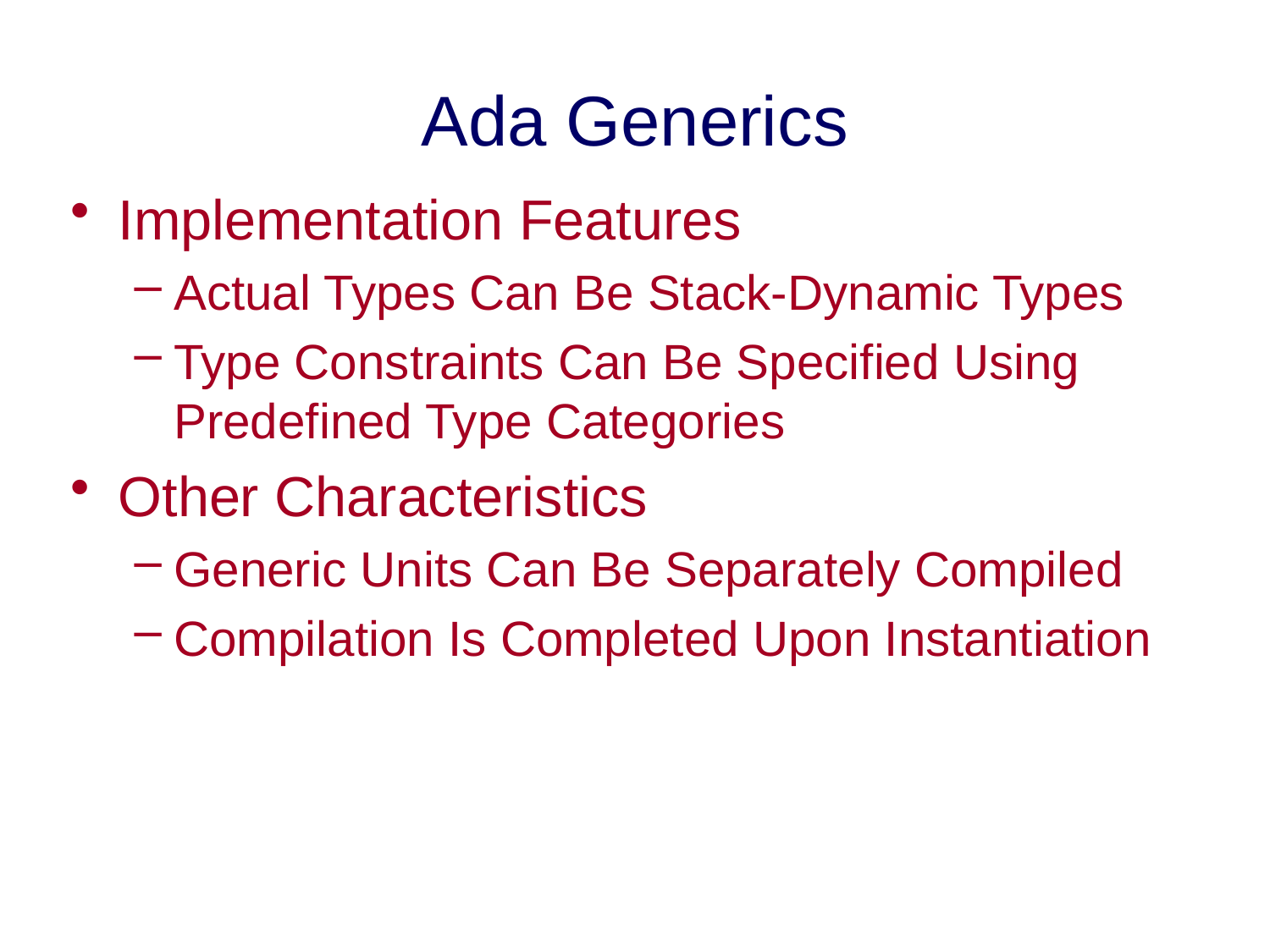

# Ada Generics
Implementation Features
Actual Types Can Be Stack-Dynamic Types
Type Constraints Can Be Specified Using Predefined Type Categories
Other Characteristics
Generic Units Can Be Separately Compiled
Compilation Is Completed Upon Instantiation